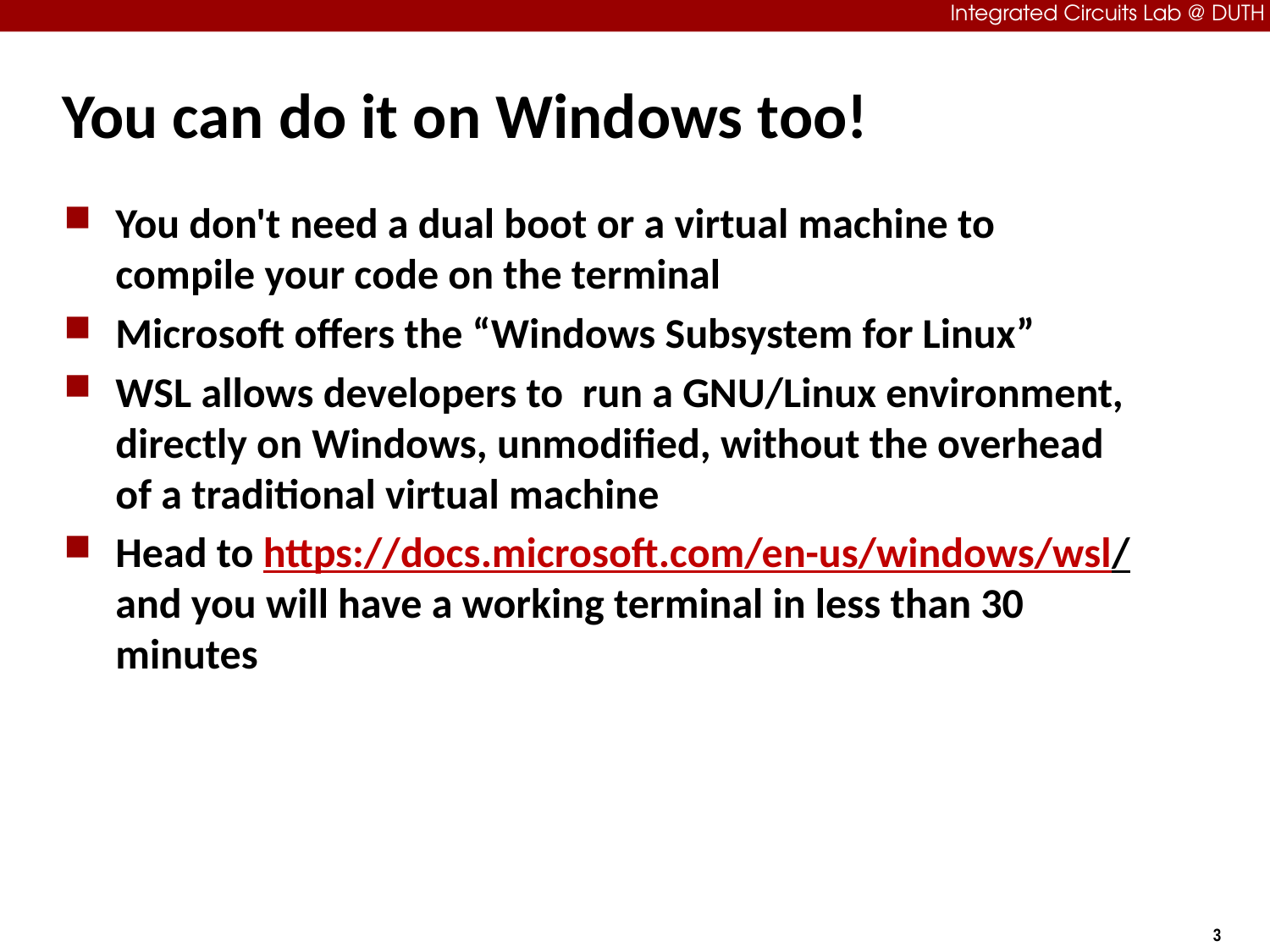

# You can do it on Windows too!
You don't need a dual boot or a virtual machine to compile your code on the terminal
Microsoft offers the “Windows Subsystem for Linux”
WSL allows developers to  run a GNU/Linux environment, directly on Windows, unmodified, without the overhead of a traditional virtual machine
Head to https://docs.microsoft.com/en-us/windows/wsl/ and you will have a working terminal in less than 30 minutes